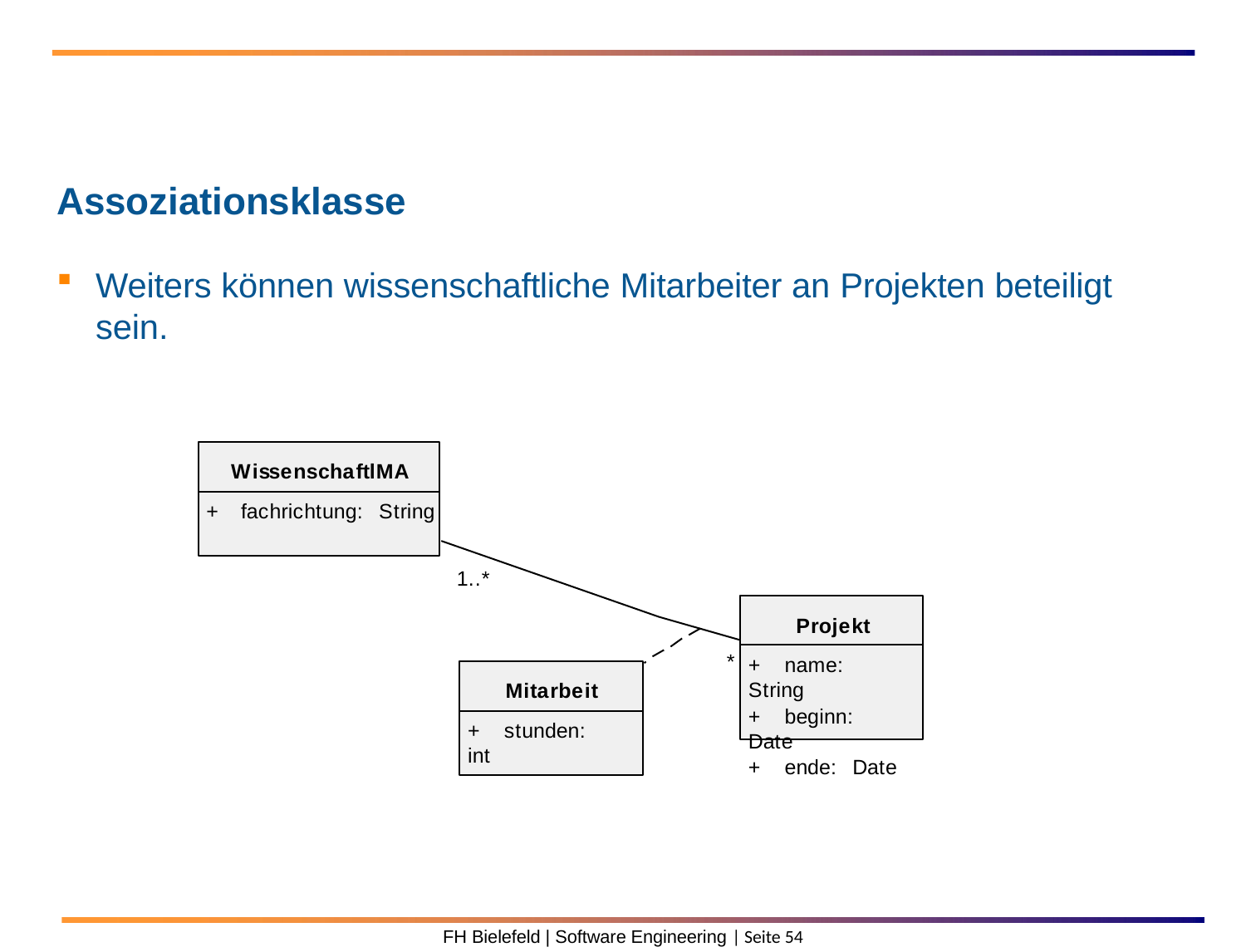

Assoziationsklasse
Weiters können wissenschaftliche Mitarbeiter an Projekten beteiligt sein.

WissenschaftlMA
+	fachrichtung:   String

1..*

Projekt

*

+	name:   String
+	beginn:   Date
+	ende:   Date

Mitarbeit

+	stunden:   int